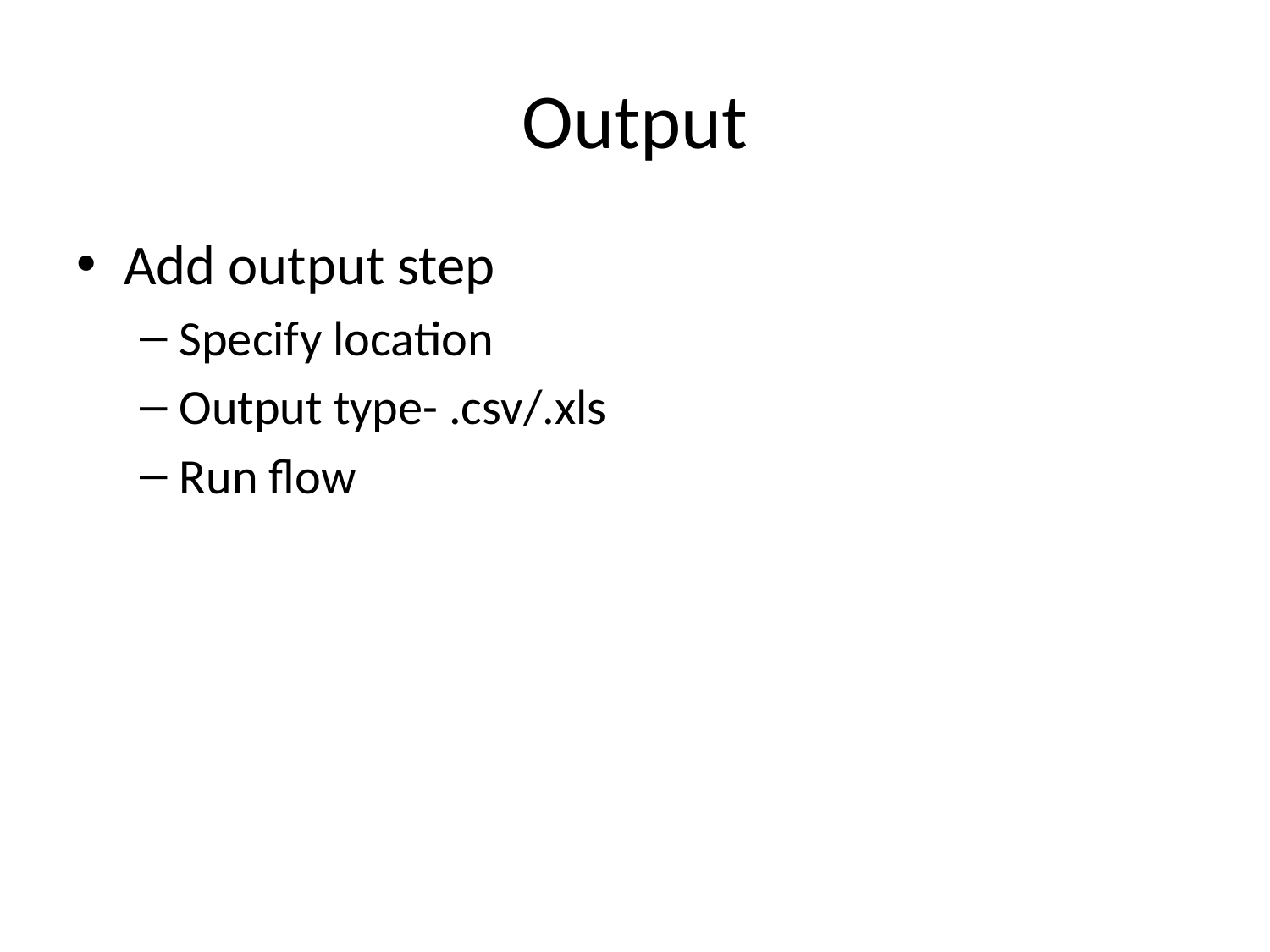

# Output
Add output step
Specify location
Output type- .csv/.xls
Run flow